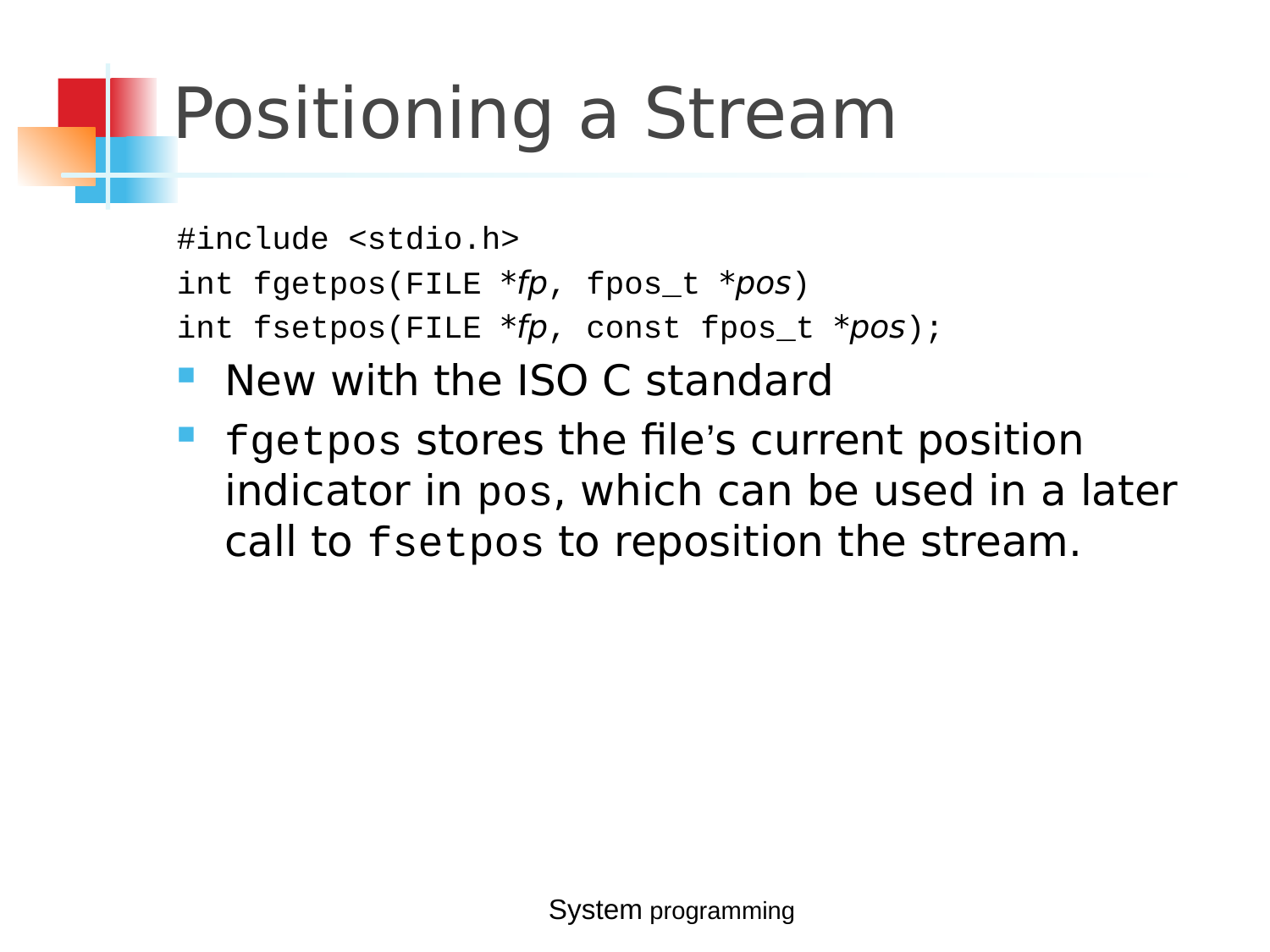

Positioning a Stream
#include <stdio.h>
int fgetpos(FILE *fp, fpos_t *pos)
int fsetpos(FILE *fp, const fpos_t *pos);
New with the ISO C standard
fgetpos stores the file’s current position indicator in pos, which can be used in a later call to fsetpos to reposition the stream.